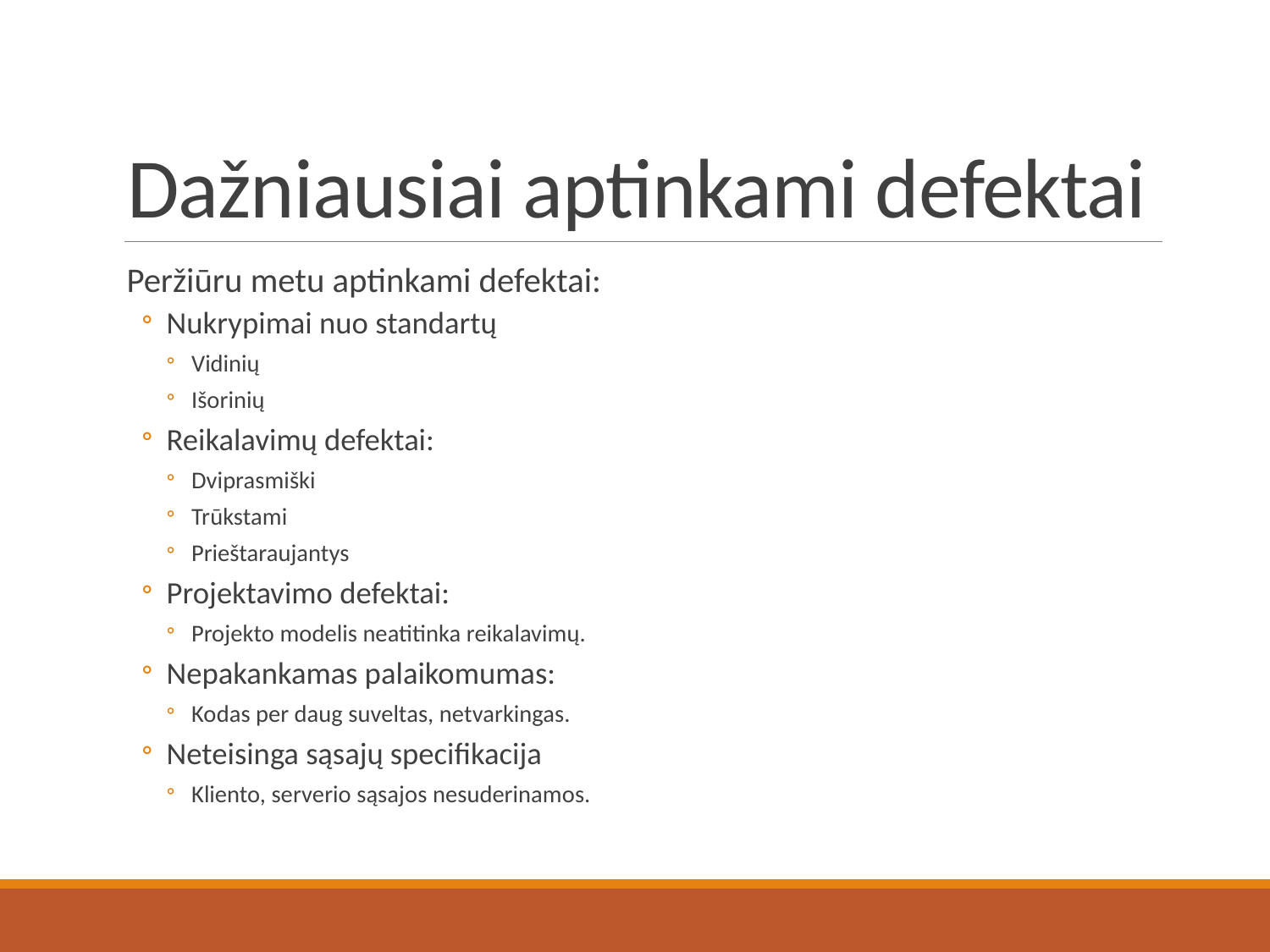

# Dažniausiai aptinkami defektai
Peržiūru metu aptinkami defektai:
Nukrypimai nuo standartų
Vidinių
Išorinių
Reikalavimų defektai:
Dviprasmiški
Trūkstami
Prieštaraujantys
Projektavimo defektai:
Projekto modelis neatitinka reikalavimų.
Nepakankamas palaikomumas:
Kodas per daug suveltas, netvarkingas.
Neteisinga sąsajų specifikacija
Kliento, serverio sąsajos nesuderinamos.